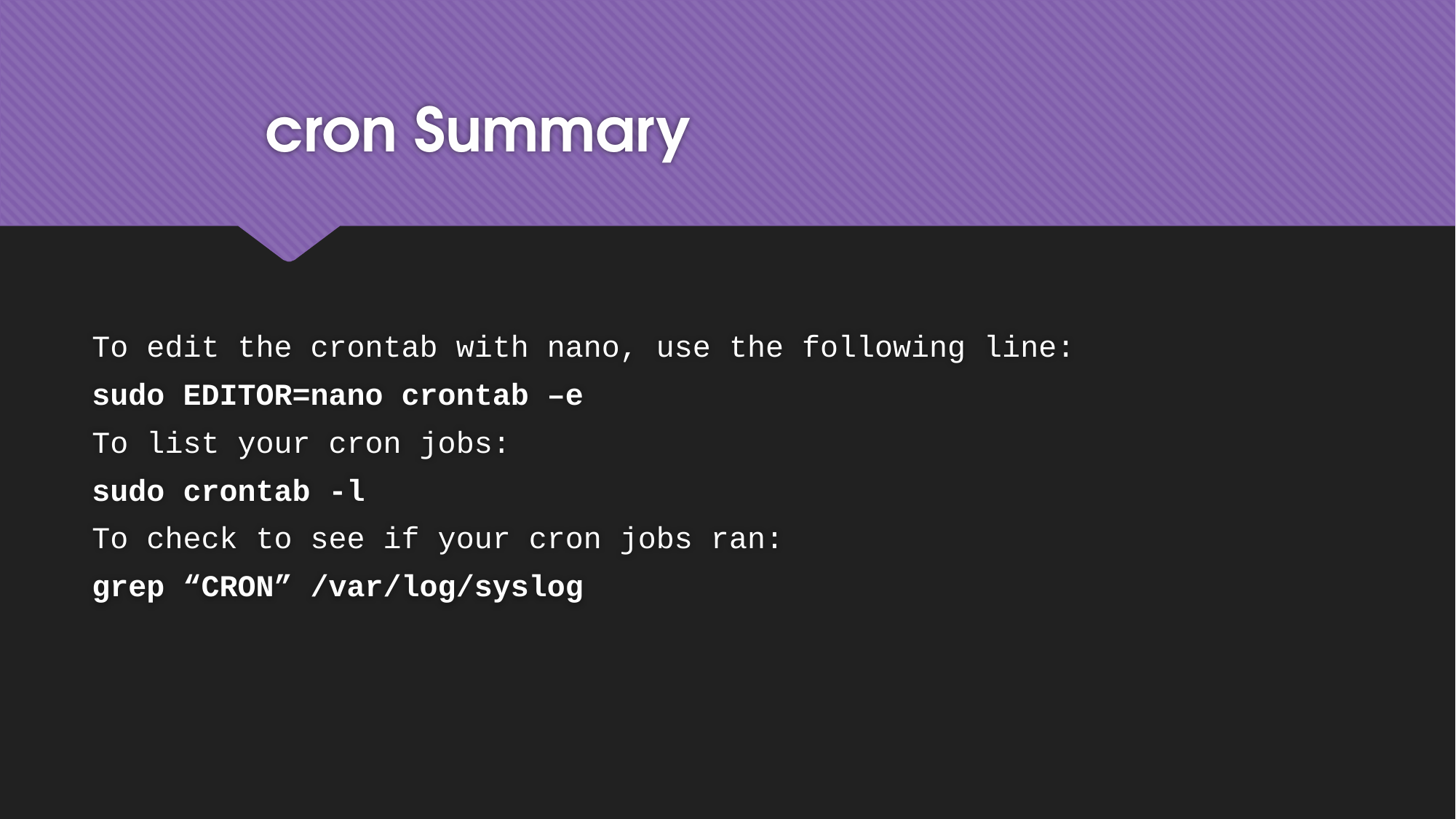

# cron Summary
To edit the crontab with nano, use the following line:
sudo EDITOR=nano crontab –e
To list your cron jobs:
sudo crontab -l
To check to see if your cron jobs ran:
grep “CRON” /var/log/syslog